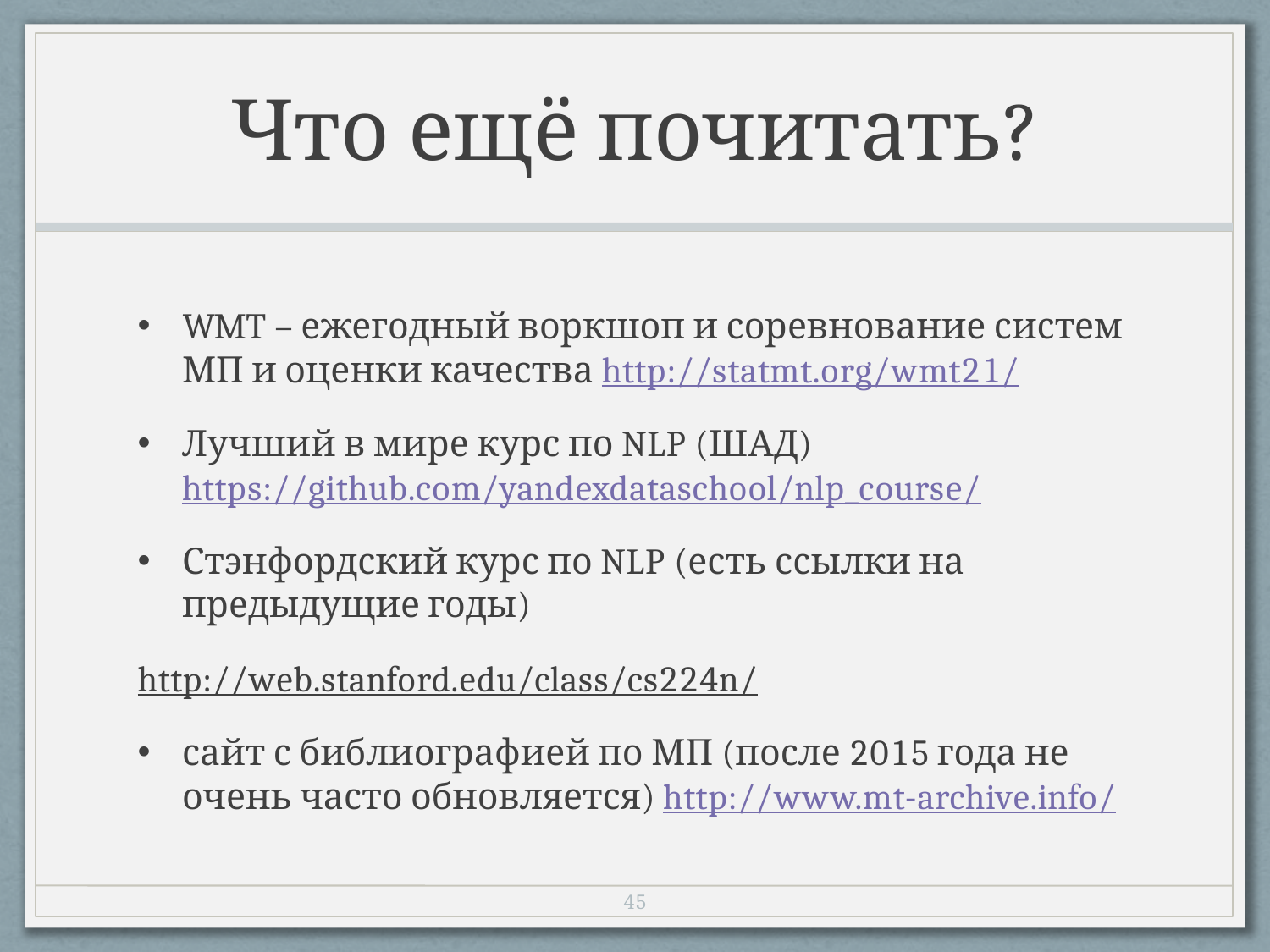

# Что ещё почитать?
WMT – ежегодный воркшоп и соревнование систем МП и оценки качества http://statmt.org/wmt21/
Лучший в мире курс по NLP (ШАД) https://github.com/yandexdataschool/nlp_course/
Стэнфордский курс по NLP (есть ссылки на предыдущие годы)
http://web.stanford.edu/class/cs224n/
сайт с библиографией по МП (после 2015 года не очень часто обновляется) http://www.mt-archive.info/
45